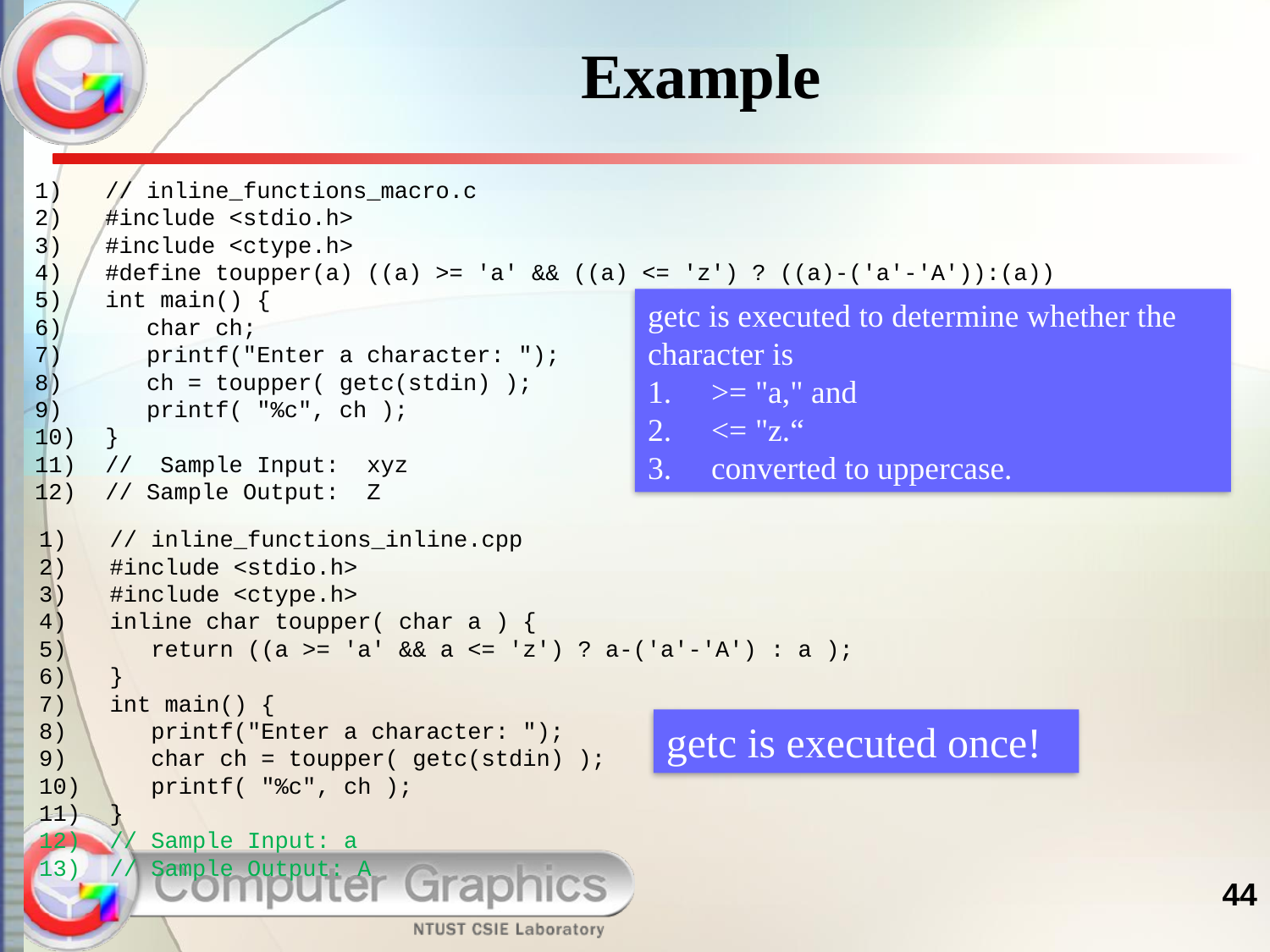

# Example
// inline_functions_macro.c
#include <stdio.h>
#include <ctype.h>
#define toupper(a) ((a) >= 'a' && ((a) <= 'z') ? ((a)-('a'-'A')):(a))
int main() {
   char ch;
   printf("Enter a character: ");
   ch = toupper( getc(stdin) );
   printf( "%c", ch );
}
//  Sample Input:  xyz
// Sample Output:  Z
getc is executed to determine whether the character is
>= "a," and
<= "z.“
converted to uppercase.
// inline_functions_inline.cpp
#include <stdio.h>
#include <ctype.h>
inline char toupper( char a ) {
   return ((a >= 'a' && a <= 'z') ? a-('a'-'A') : a );
}
int main() {
   printf("Enter a character: ");
   char ch = toupper( getc(stdin) );
   printf( "%c", ch );
}
// Sample Input: a
// Sample Output: A
getc is executed once!
44